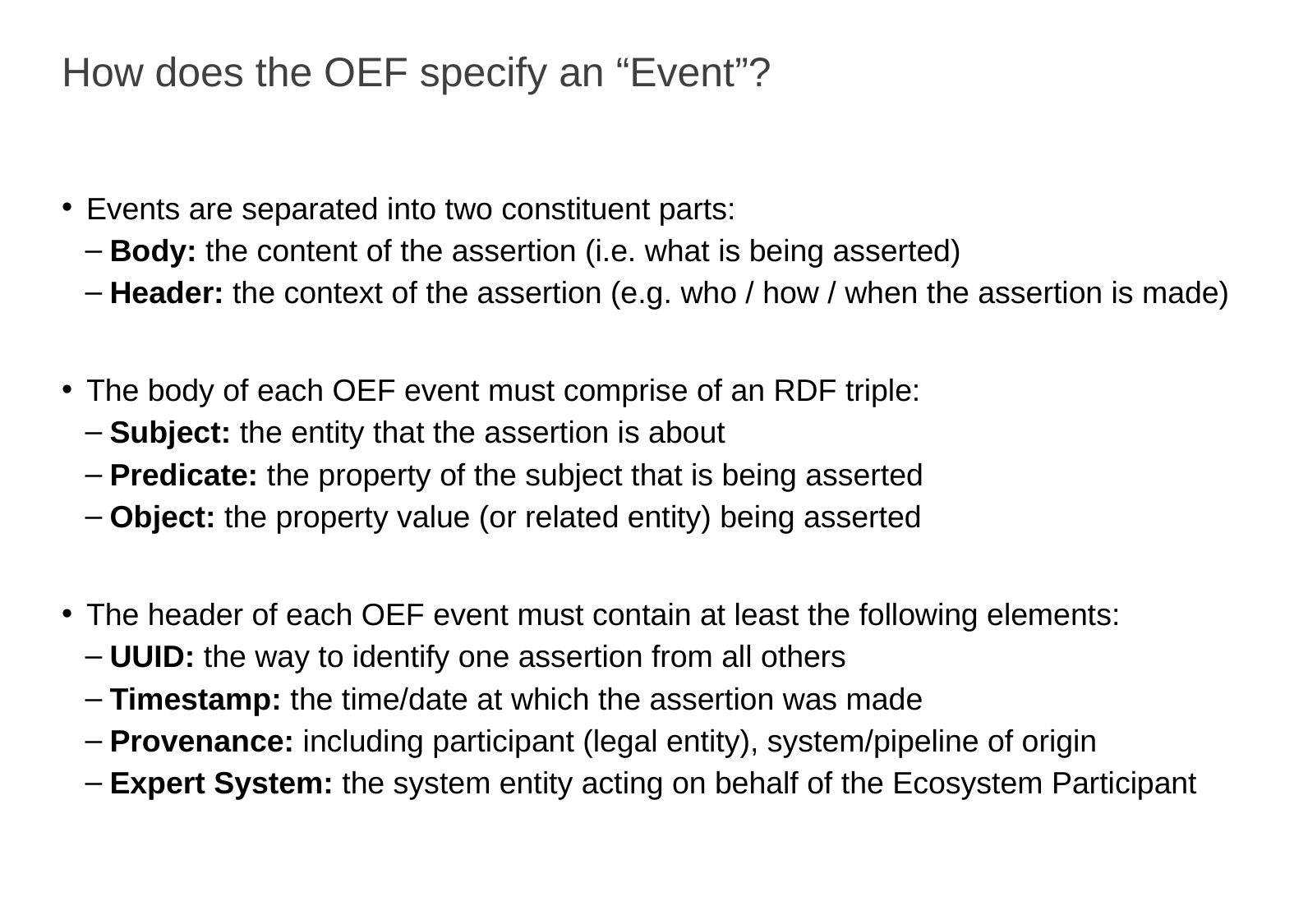

# How does the OEF specify an “Event”?
Events are separated into two constituent parts:
Body: the content of the assertion (i.e. what is being asserted)
Header: the context of the assertion (e.g. who / how / when the assertion is made)

The body of each OEF event must comprise of an RDF triple:
Subject: the entity that the assertion is about
Predicate: the property of the subject that is being asserted
Object: the property value (or related entity) being asserted

The header of each OEF event must contain at least the following elements:
UUID: the way to identify one assertion from all others
Timestamp: the time/date at which the assertion was made
Provenance: including participant (legal entity), system/pipeline of origin
Expert System: the system entity acting on behalf of the Ecosystem Participant